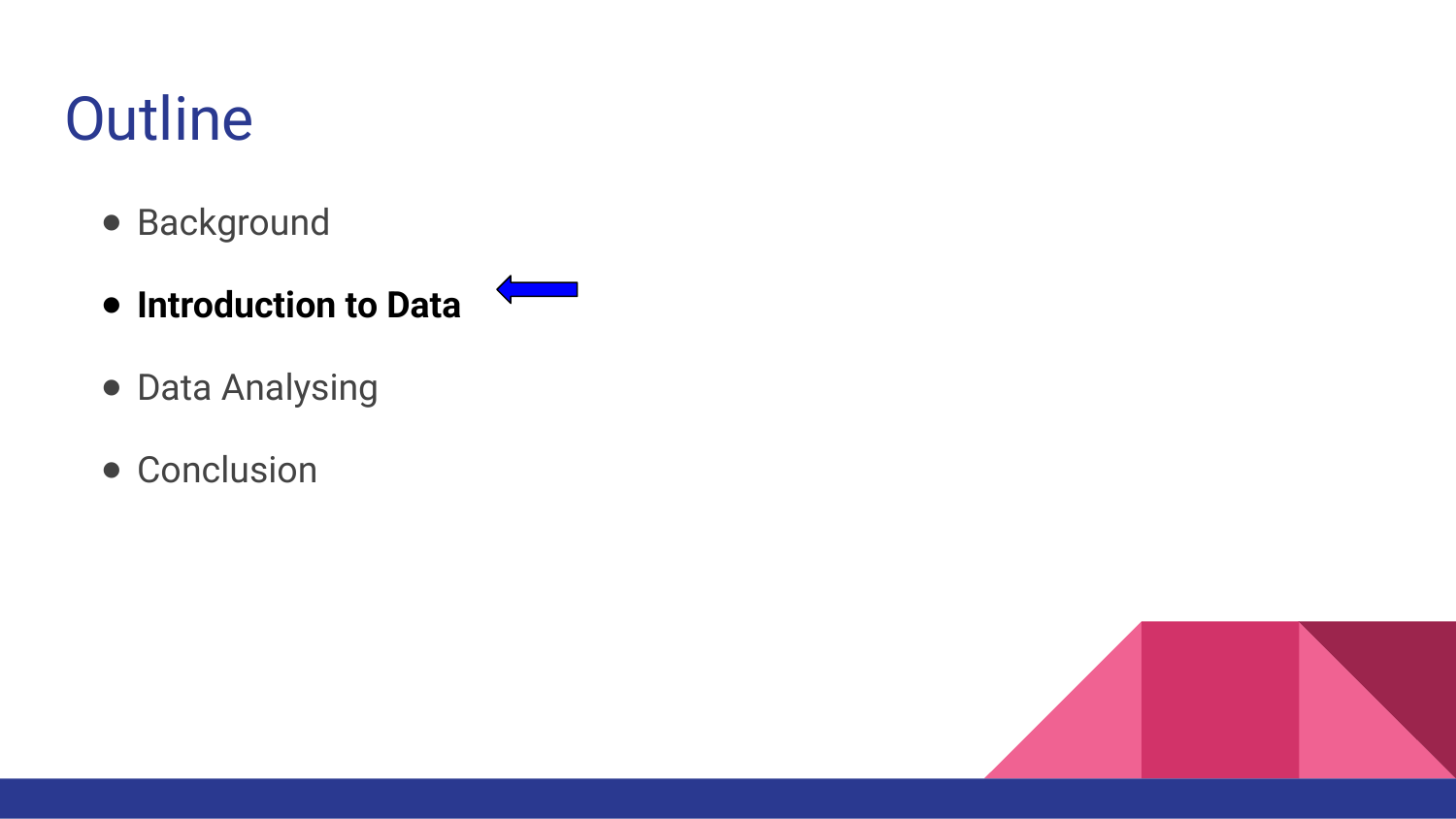

# Outline
Background
Introduction to Data
Data Analysing
Conclusion